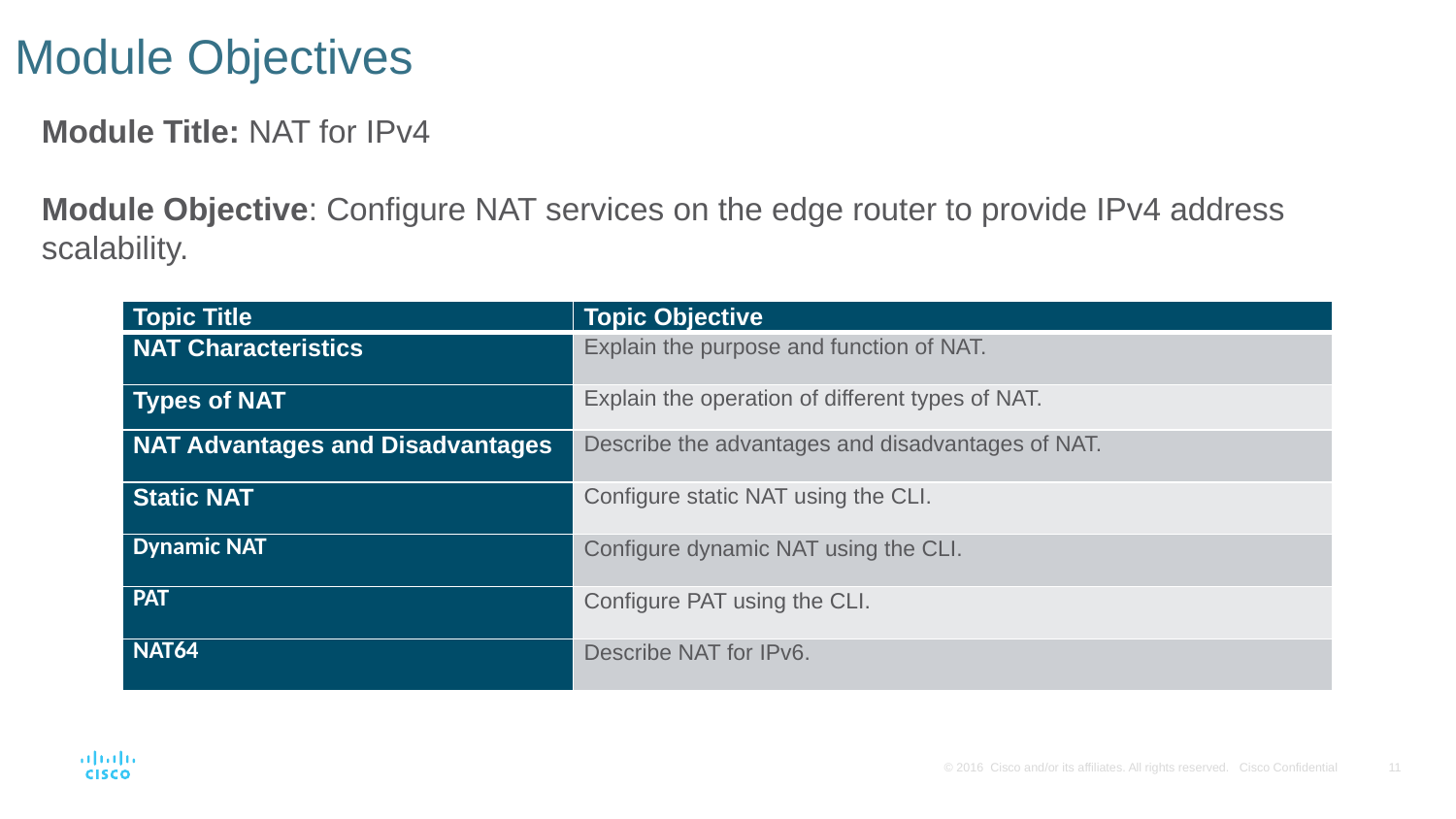

# Module Objectives
Module Title: NAT for IPv4

Module Objective: Configure NAT services on the edge router to provide IPv4 address scalability.
| Topic Title | Topic Objective |
| --- | --- |
| NAT Characteristics | Explain the purpose and function of NAT. |
| Types of NAT | Explain the operation of different types of NAT. |
| NAT Advantages and Disadvantages | Describe the advantages and disadvantages of NAT. |
| Static NAT | Configure static NAT using the CLI. |
| Dynamic NAT | Configure dynamic NAT using the CLI. |
| PAT | Configure PAT using the CLI. |
| NAT64 | Describe NAT for IPv6. |